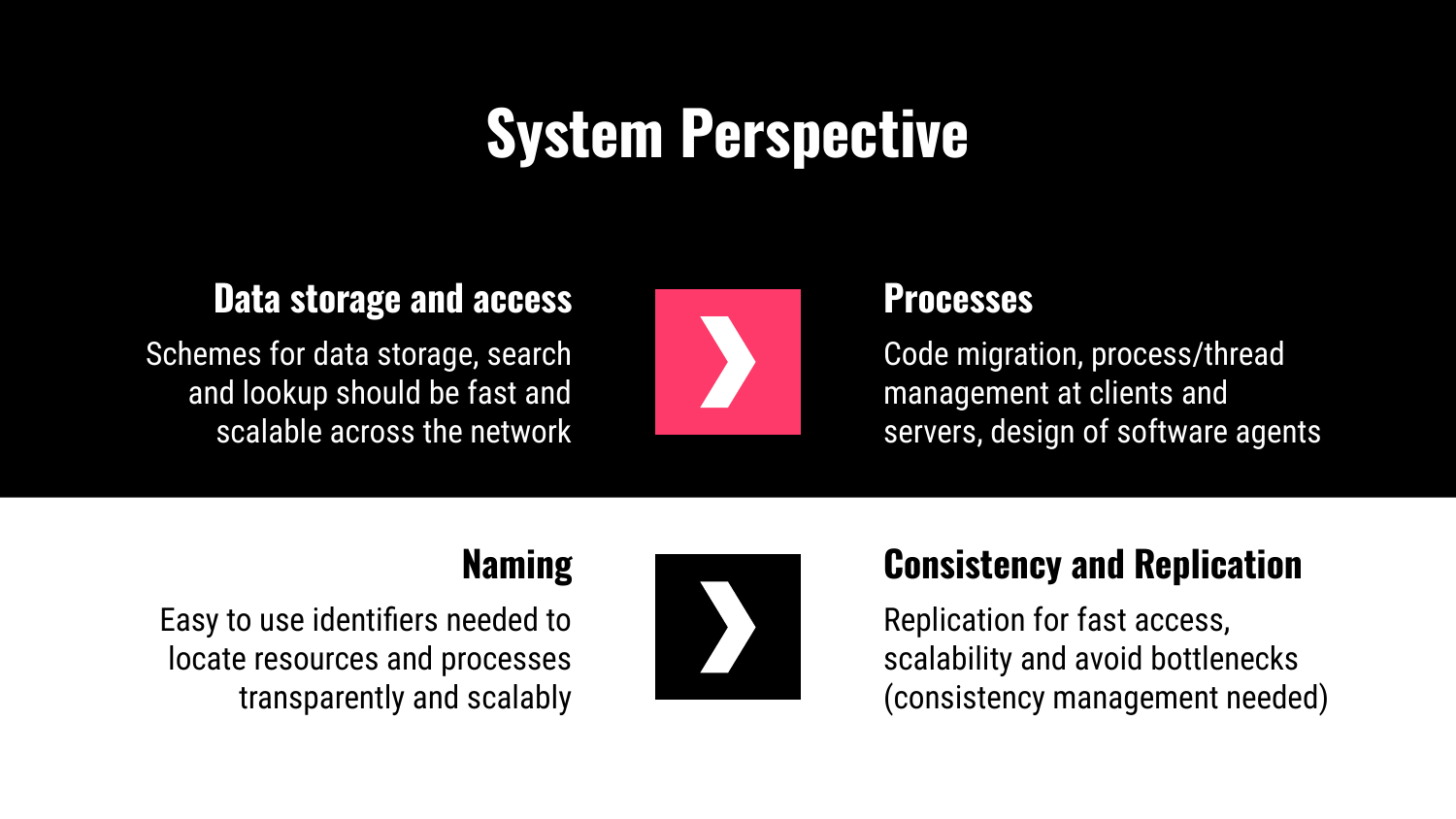

# System Perspective
Data storage and access
Processes
.

Schemes for data storage, search and lookup should be fast and scalable across the network
Code migration, process/thread management at clients and servers, design of software agents
Consistency and Replication
Naming
.

Replication for fast access, scalability and avoid bottlenecks (consistency management needed)
Easy to use identifiers needed to locate resources and processes transparently and scalably